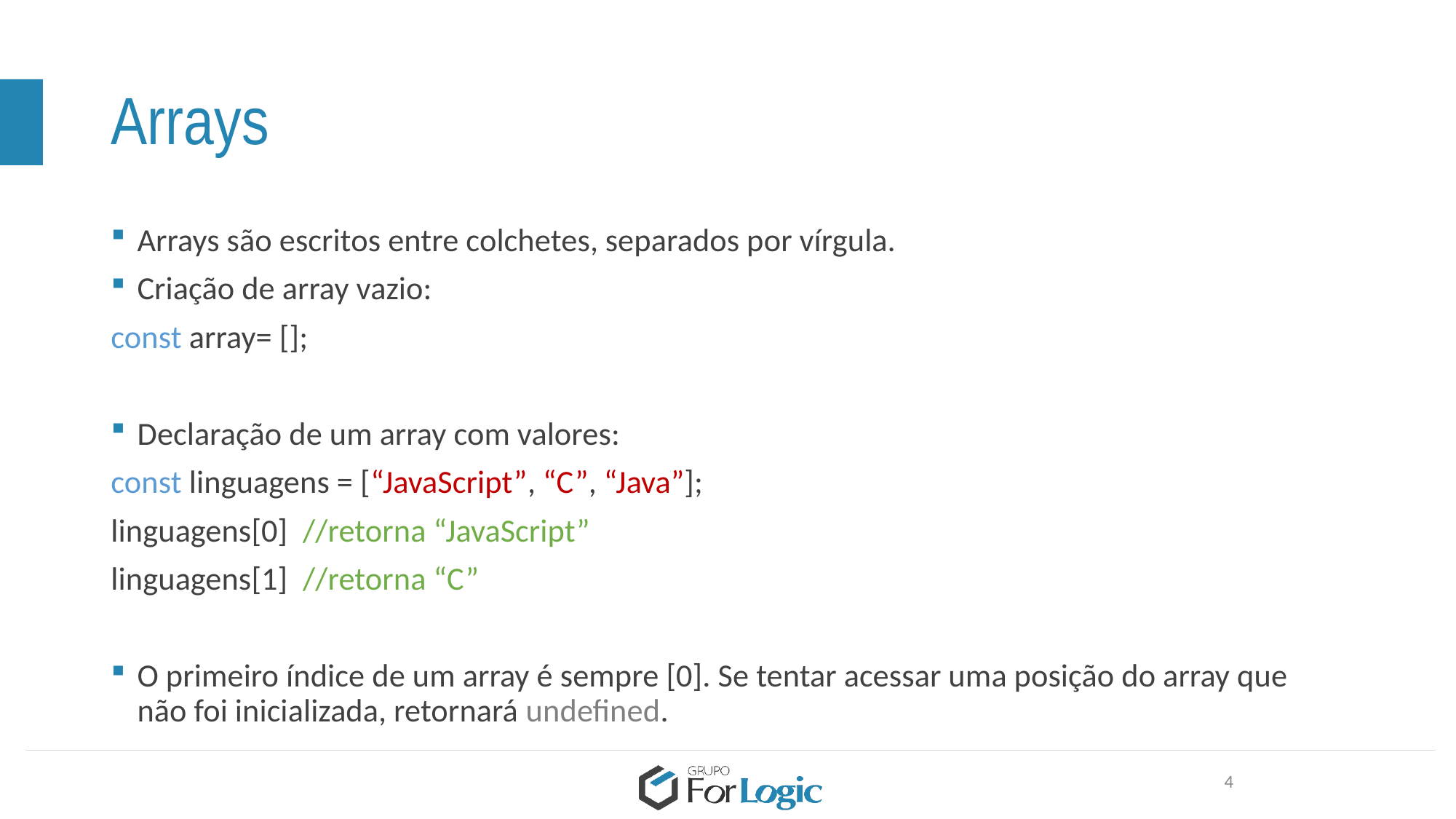

# Arrays
Arrays são escritos entre colchetes, separados por vírgula.
Criação de array vazio:
const array= [];

Declaração de um array com valores:
const linguagens = [“JavaScript”, “C”, “Java”];
linguagens[0]  //retorna “JavaScript”
linguagens[1]  //retorna “C”

O primeiro índice de um array é sempre [0]. Se tentar acessar uma posição do array que não foi inicializada, retornará undefined.
4